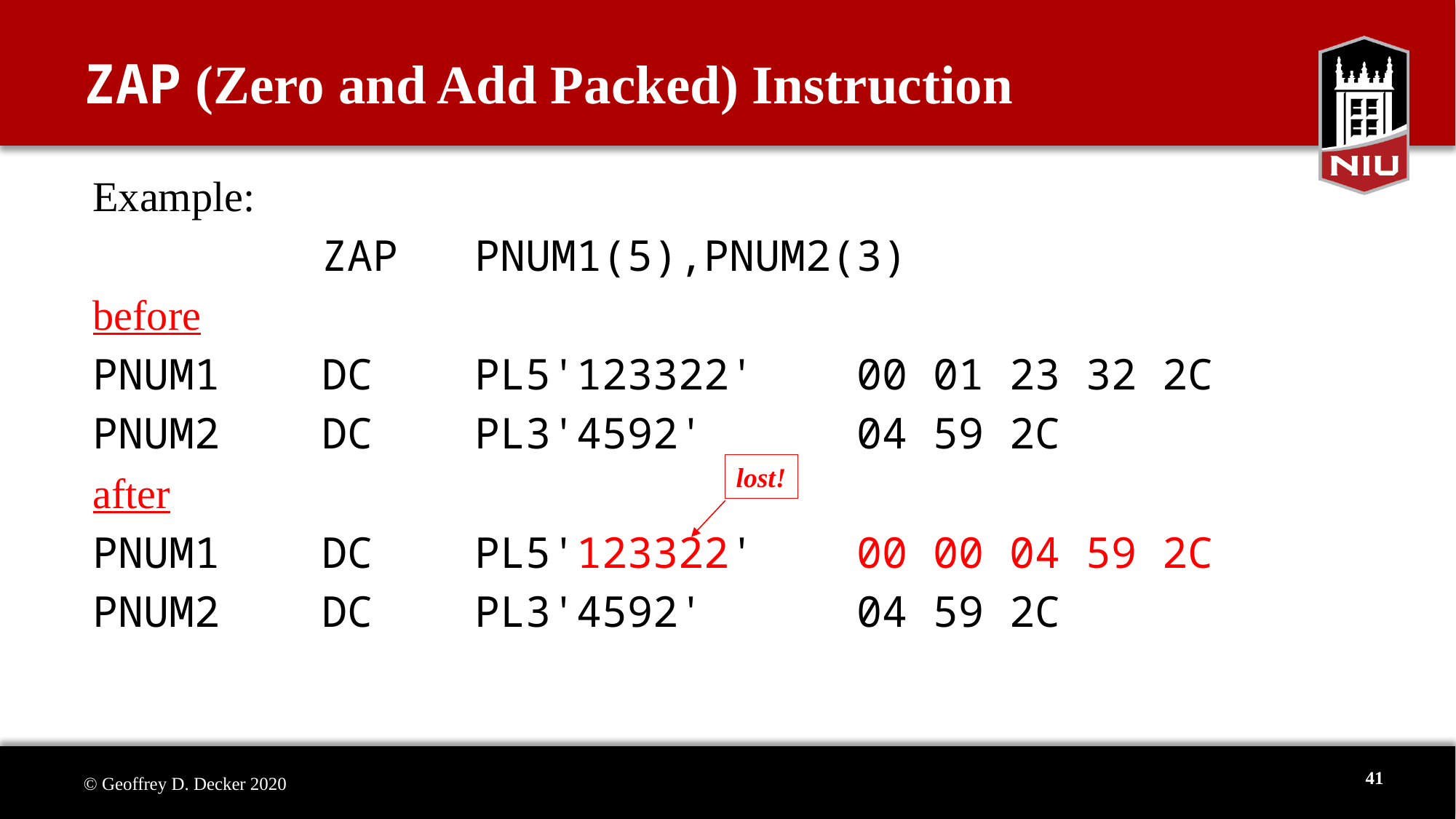

# ZAP (Zero and Add Packed) Instruction
Example:
         ZAP   PNUM1(5),PNUM2(3)
before
PNUM1    DC    PL5'123322'    00 01 23 32 2C
PNUM2    DC    PL3'4592'      04 59 2C
after
PNUM1    DC    PL5'123322'    00 00 04 59 2C
PNUM2    DC    PL3'4592'      04 59 2C
lost!
41
© Geoffrey D. Decker 2020